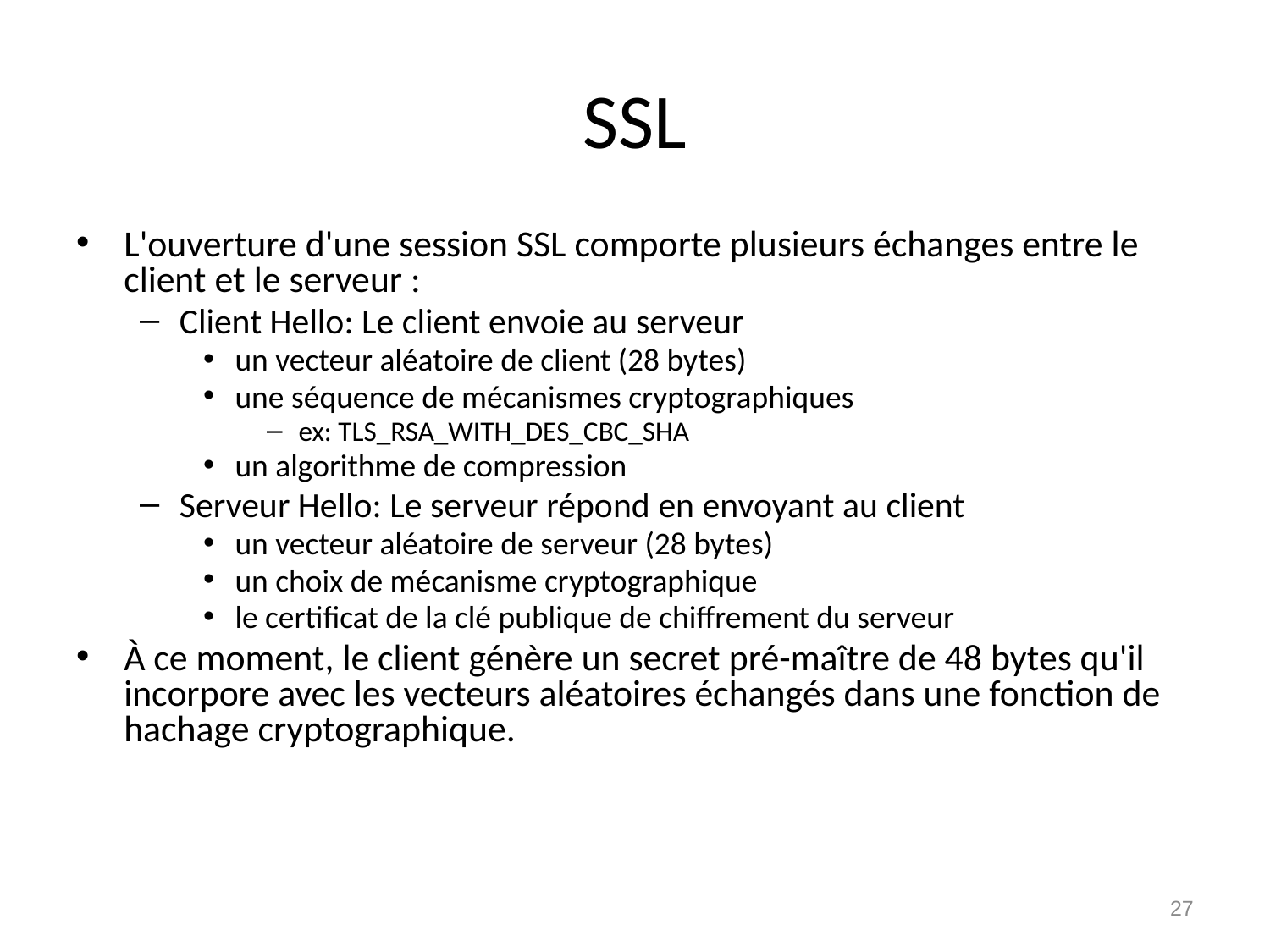

# SSL
L'ouverture d'une session SSL comporte plusieurs échanges entre le client et le serveur :
Client Hello: Le client envoie au serveur
un vecteur aléatoire de client (28 bytes)
une séquence de mécanismes cryptographiques
ex: TLS_RSA_WITH_DES_CBC_SHA
un algorithme de compression
Serveur Hello: Le serveur répond en envoyant au client
un vecteur aléatoire de serveur (28 bytes)
un choix de mécanisme cryptographique
le certificat de la clé publique de chiffrement du serveur
À ce moment, le client génère un secret pré-maître de 48 bytes qu'il incorpore avec les vecteurs aléatoires échangés dans une fonction de hachage cryptographique.
27